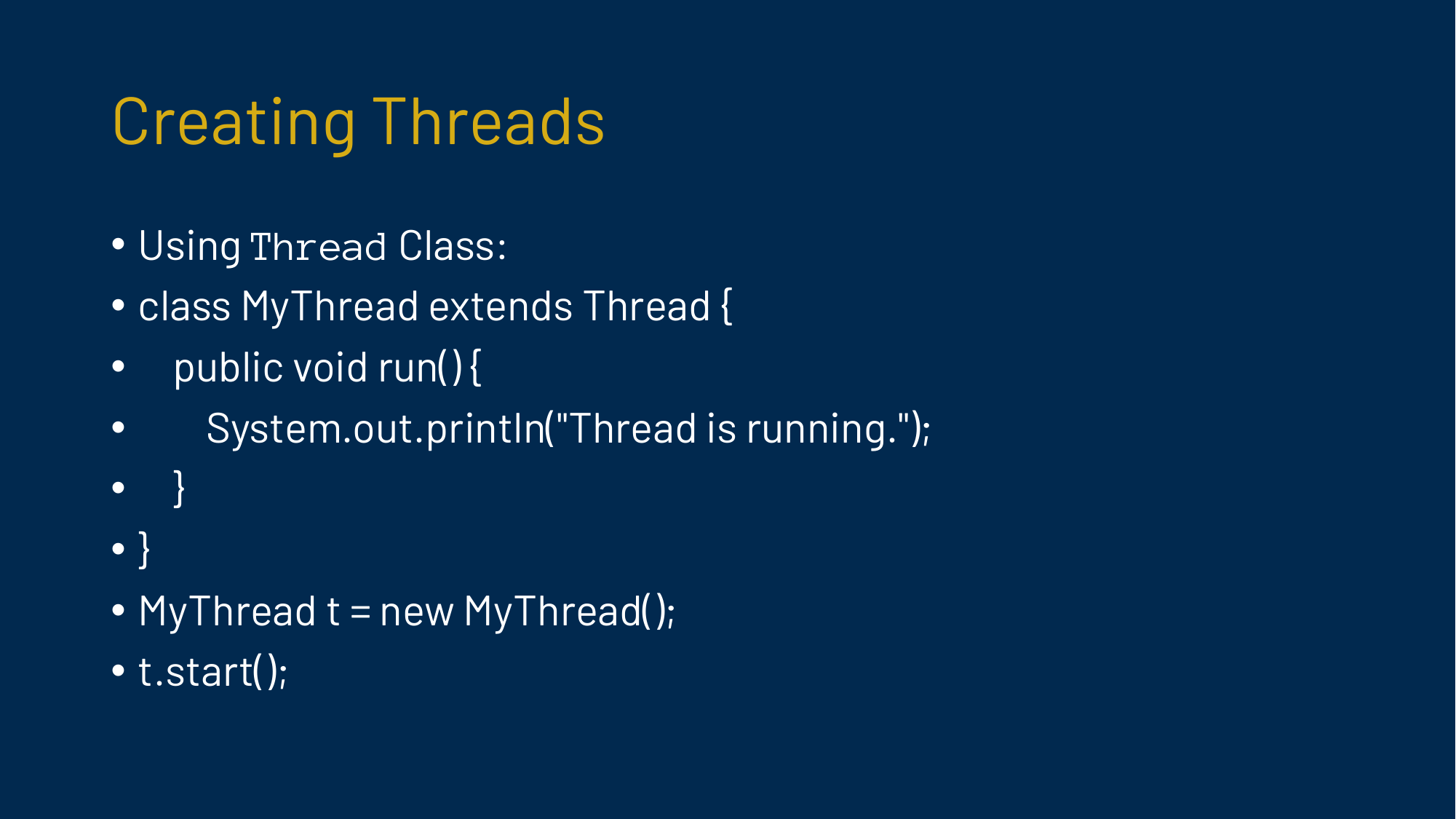

# Creating Threads
Using Thread Class:
class MyThread extends Thread {
    public void run() {
        System.out.println("Thread is running.");
    }
}
MyThread t = new MyThread();
t.start();